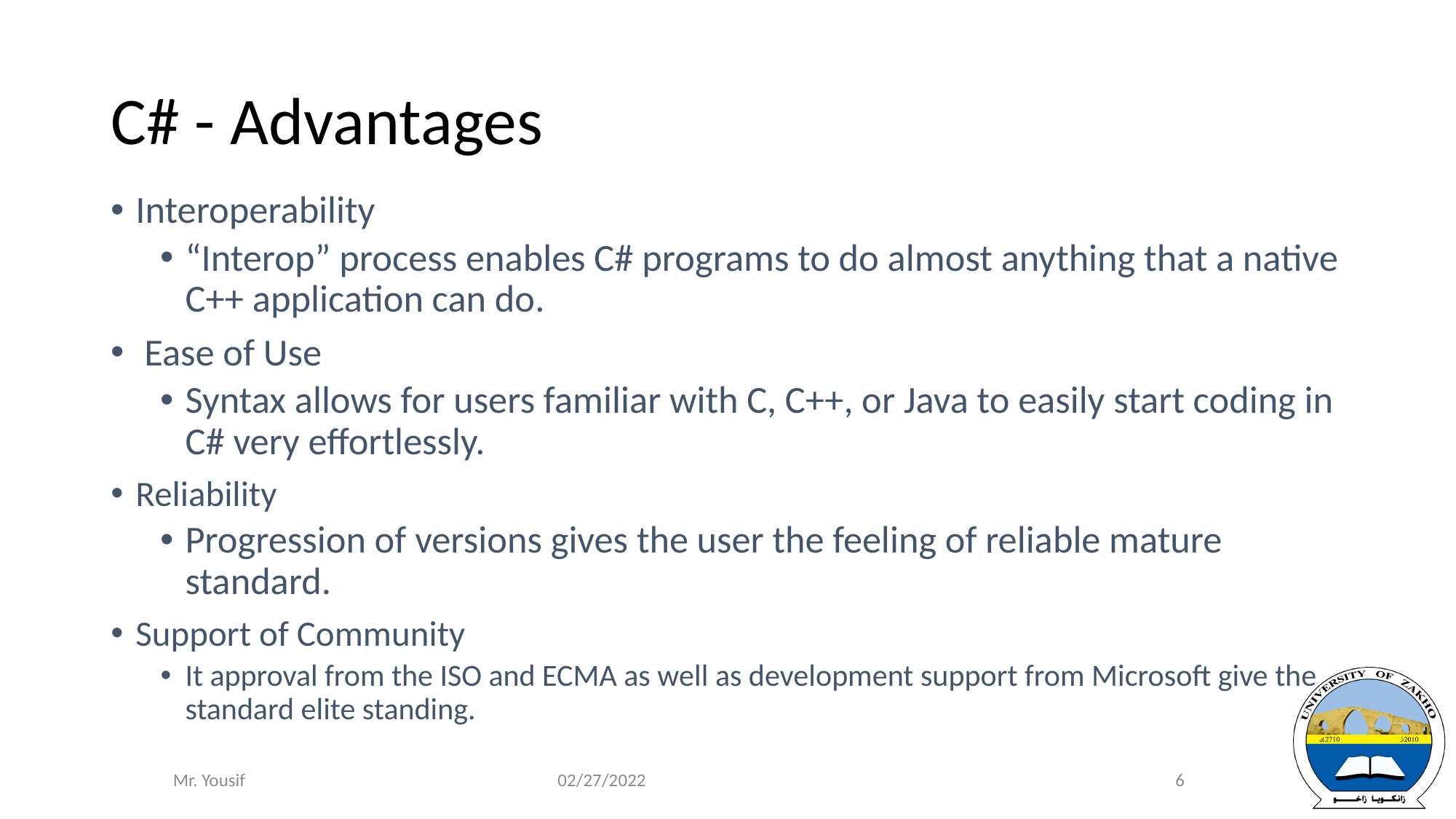

# C# - Advantages
Interoperability
“Interop” process enables C# programs to do almost anything that a native C++ application can do.
 Ease of Use
Syntax allows for users familiar with C, C++, or Java to easily start coding in C# very effortlessly.
Reliability
Progression of versions gives the user the feeling of reliable mature standard.
Support of Community
It approval from the ISO and ECMA as well as development support from Microsoft give the standard elite standing.

02/27/2022
6
Mr. Yousif